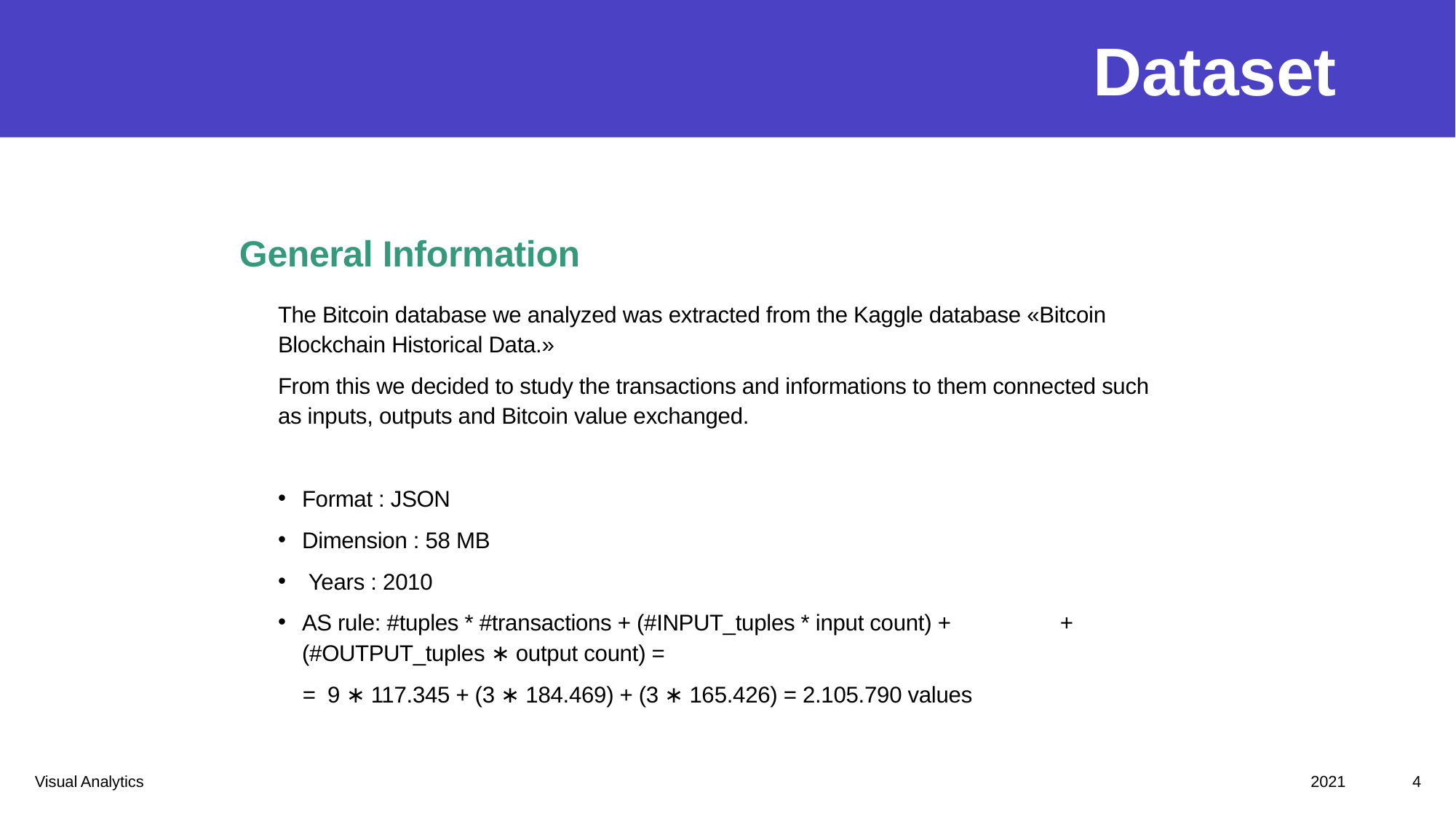

# Dataset
General Information
The Bitcoin database we analyzed was extracted from the Kaggle database «Bitcoin Blockchain Historical Data.»
From this we decided to study the transactions and informations to them connected such as inputs, outputs and Bitcoin value exchanged.

Format : JSON
Dimension : 58 MB
 Years : 2010
AS rule: #tuples * #transactions + (#INPUT_tuples * input count) +                  + (#OUTPUT_tuples ∗ output count) =
    =  9 ∗ 117.345 + (3 ∗ 184.469) + (3 ∗ 165.426) = 2.105.790 values
2021
Visual Analytics
4